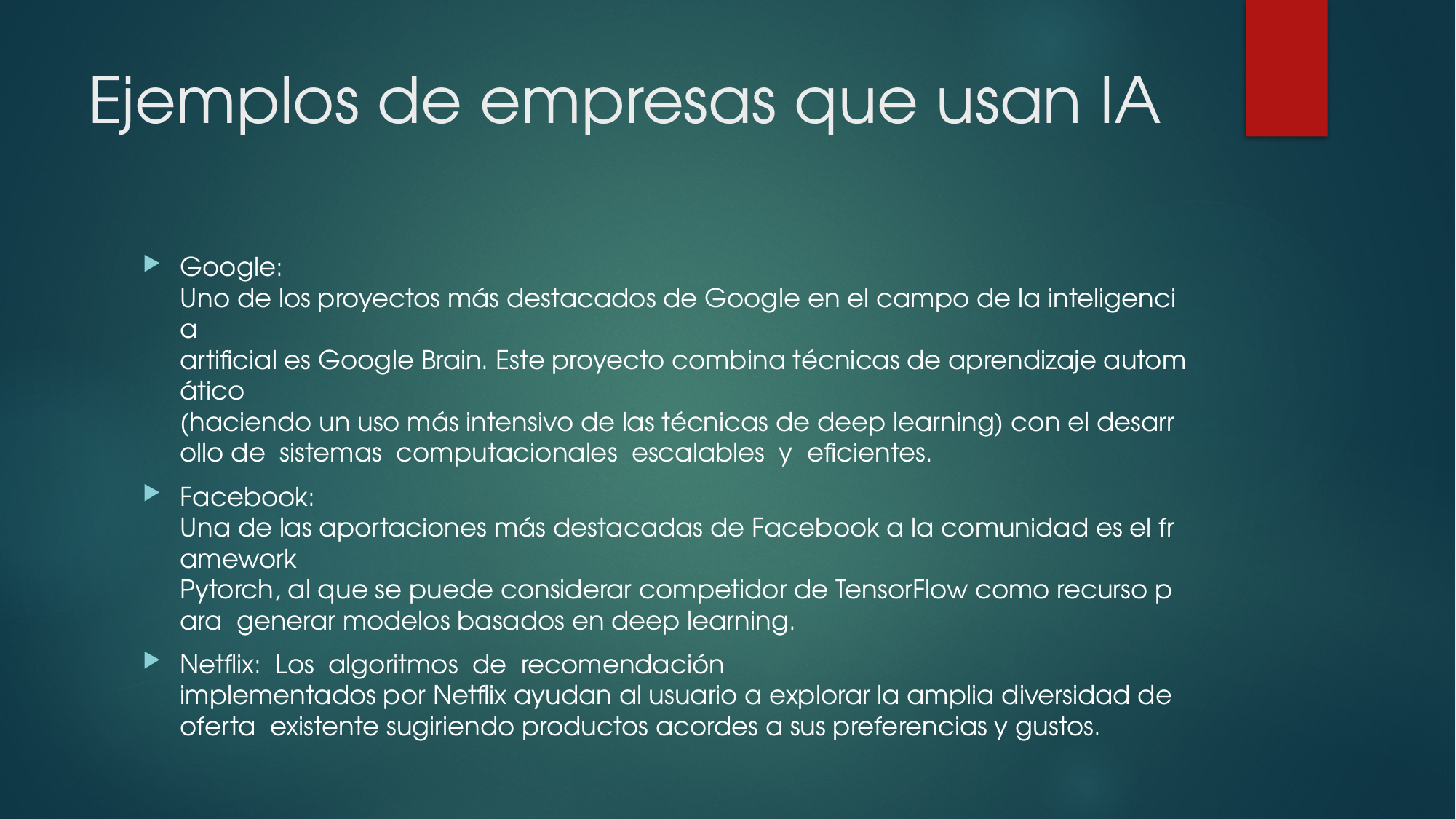

# Ejemplos de empresas que usan IA
Google: Uno de los proyectos más destacados de Google en el campo de la inteligencia  artificial es Google Brain. Este proyecto combina técnicas de aprendizaje automático  (haciendo un uso más intensivo de las técnicas de deep learning) con el desarrollo de  sistemas  computacionales  escalables  y  eficientes.
Facebook: Una de las aportaciones más destacadas de Facebook a la comunidad es el framework  Pytorch, al que se puede considerar competidor de TensorFlow como recurso para  generar modelos basados en deep learning.
Netflix:  Los  algoritmos  de  recomendación  implementados por Netflix ayudan al usuario a explorar la amplia diversidad de oferta  existente sugiriendo productos acordes a sus preferencias y gustos.